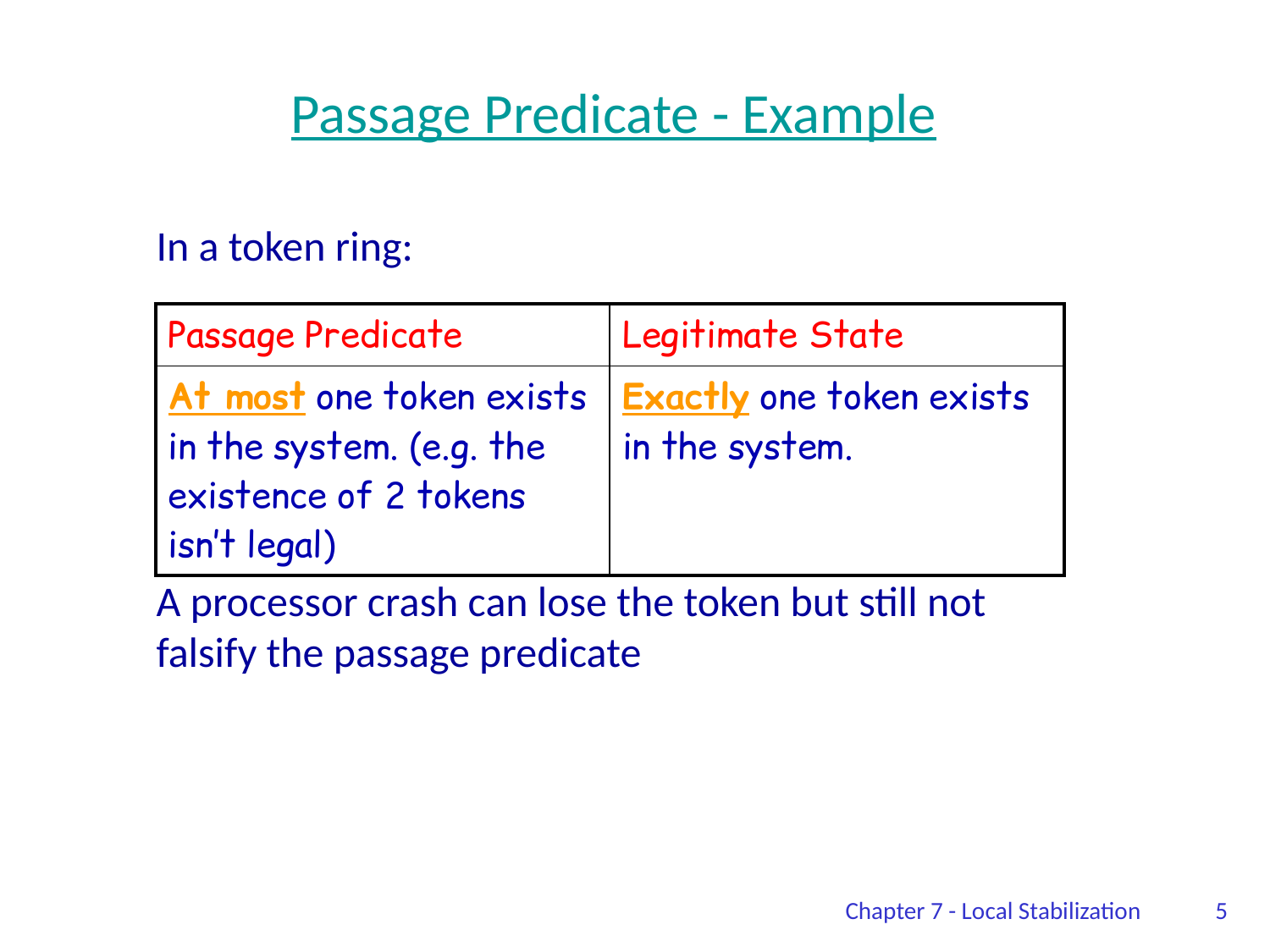

# Passage Predicate - Example
	In a token ring:

	A processor crash can lose the token but still not falsify the passage predicate

| Passage Predicate | Legitimate State |
| --- | --- |
| At most one token exists in the system. (e.g. the existence of 2 tokens isn’t legal) | Exactly one token exists in the system. |
Chapter 7 - Local Stabilization
5